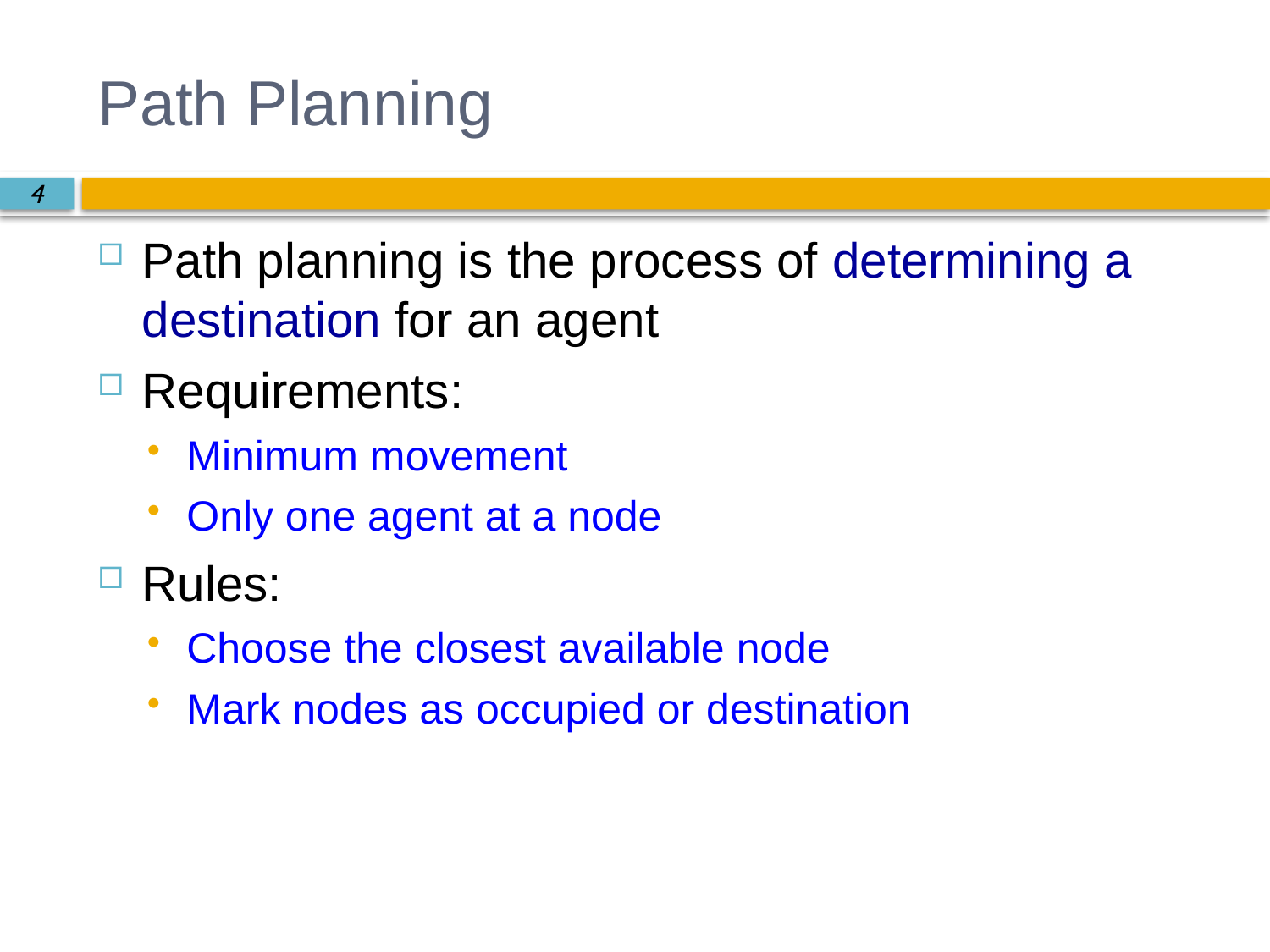

# Path Planning
Path planning is the process of determining a destination for an agent
Requirements:
Minimum movement
Only one agent at a node
Rules:
Choose the closest available node
Mark nodes as occupied or destination
4